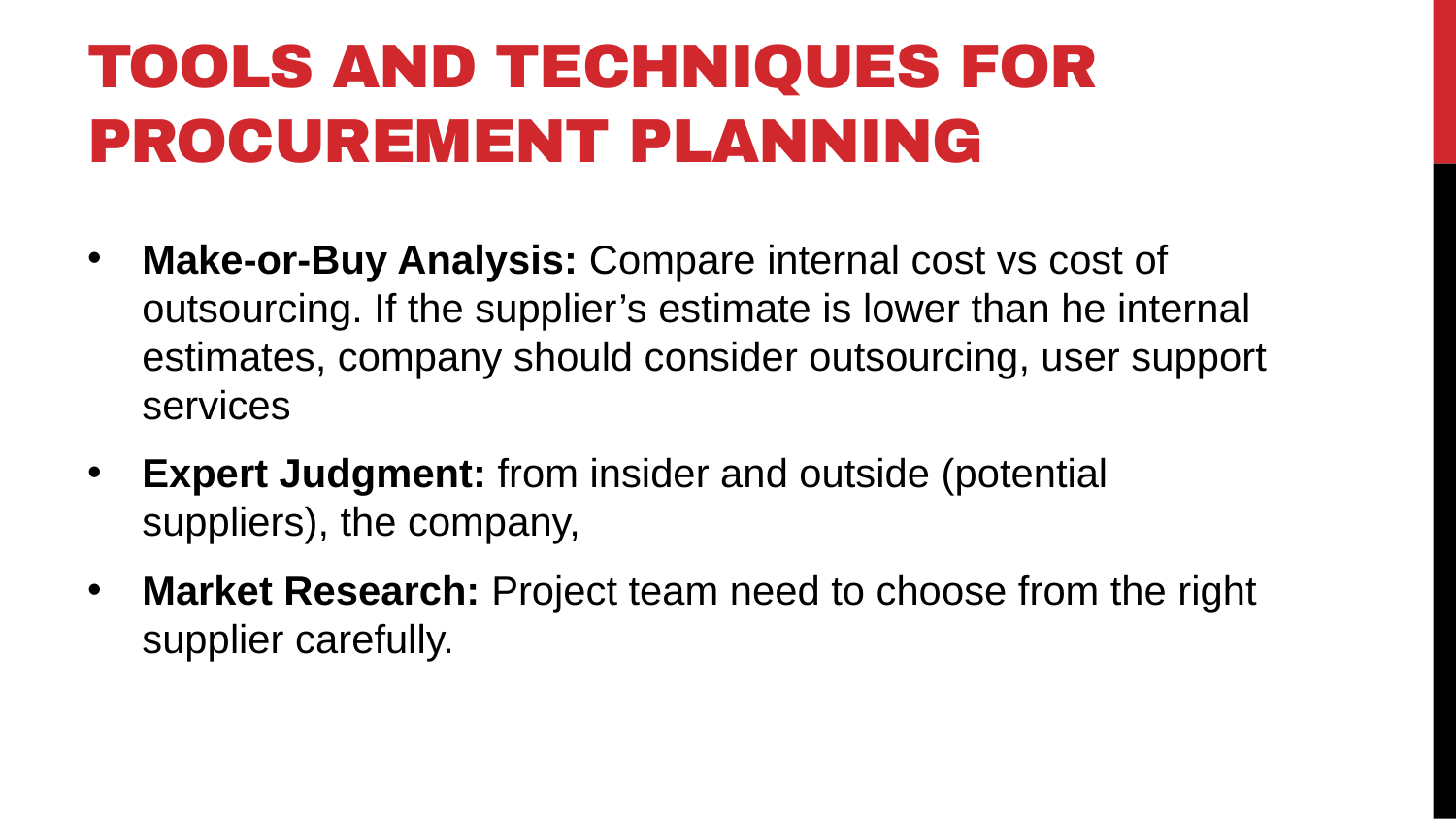

# Tools and Techniques for Procurement Planning
Make-or-Buy Analysis: Compare internal cost vs cost of outsourcing. If the supplier’s estimate is lower than he internal estimates, company should consider outsourcing, user support services
Expert Judgment: from insider and outside (potential suppliers), the company,
Market Research: Project team need to choose from the right supplier carefully.